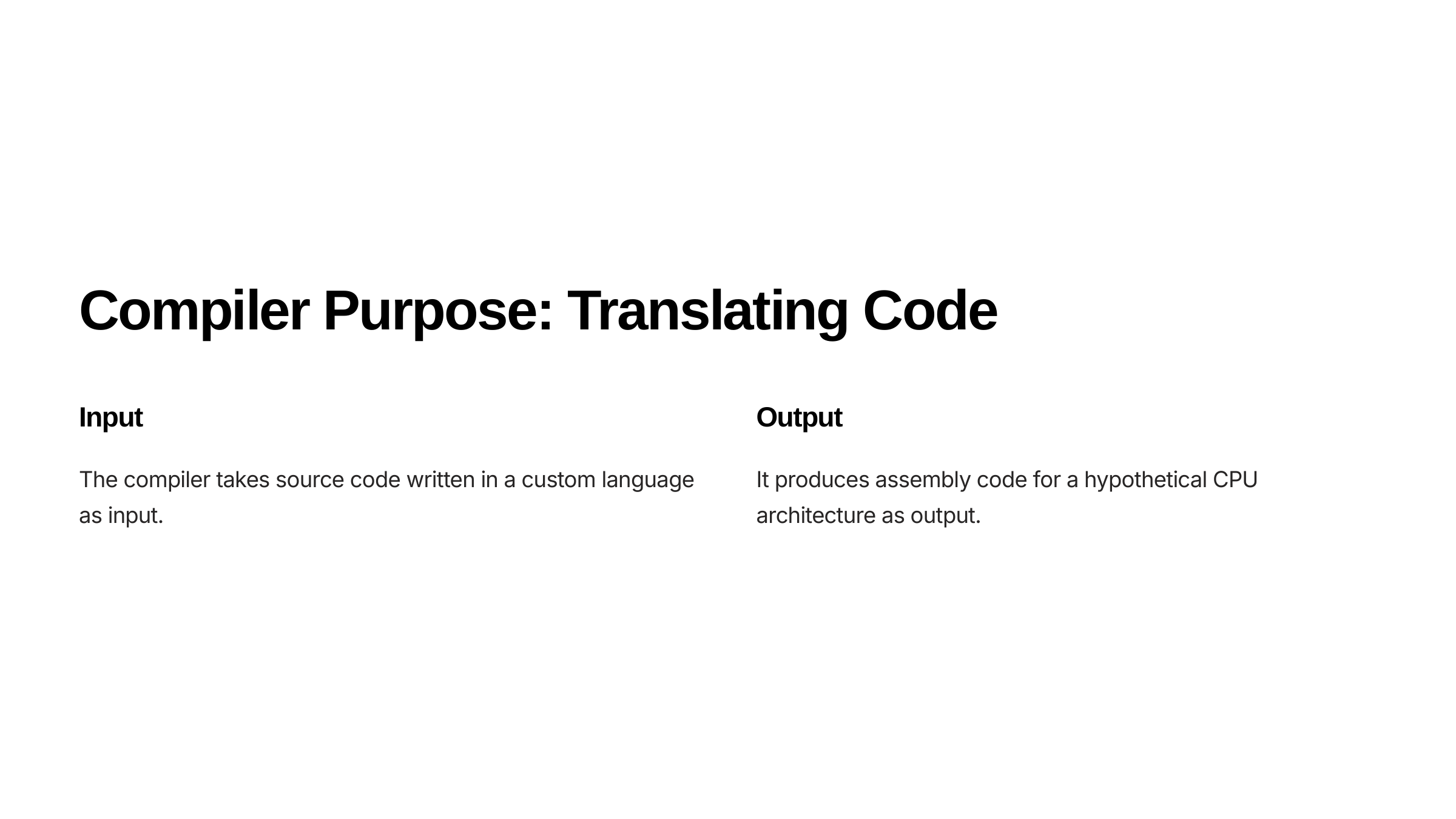

Compiler Purpose: Translating Code
Input
Output
The compiler takes source code written in a custom language as input.
It produces assembly code for a hypothetical CPU architecture as output.